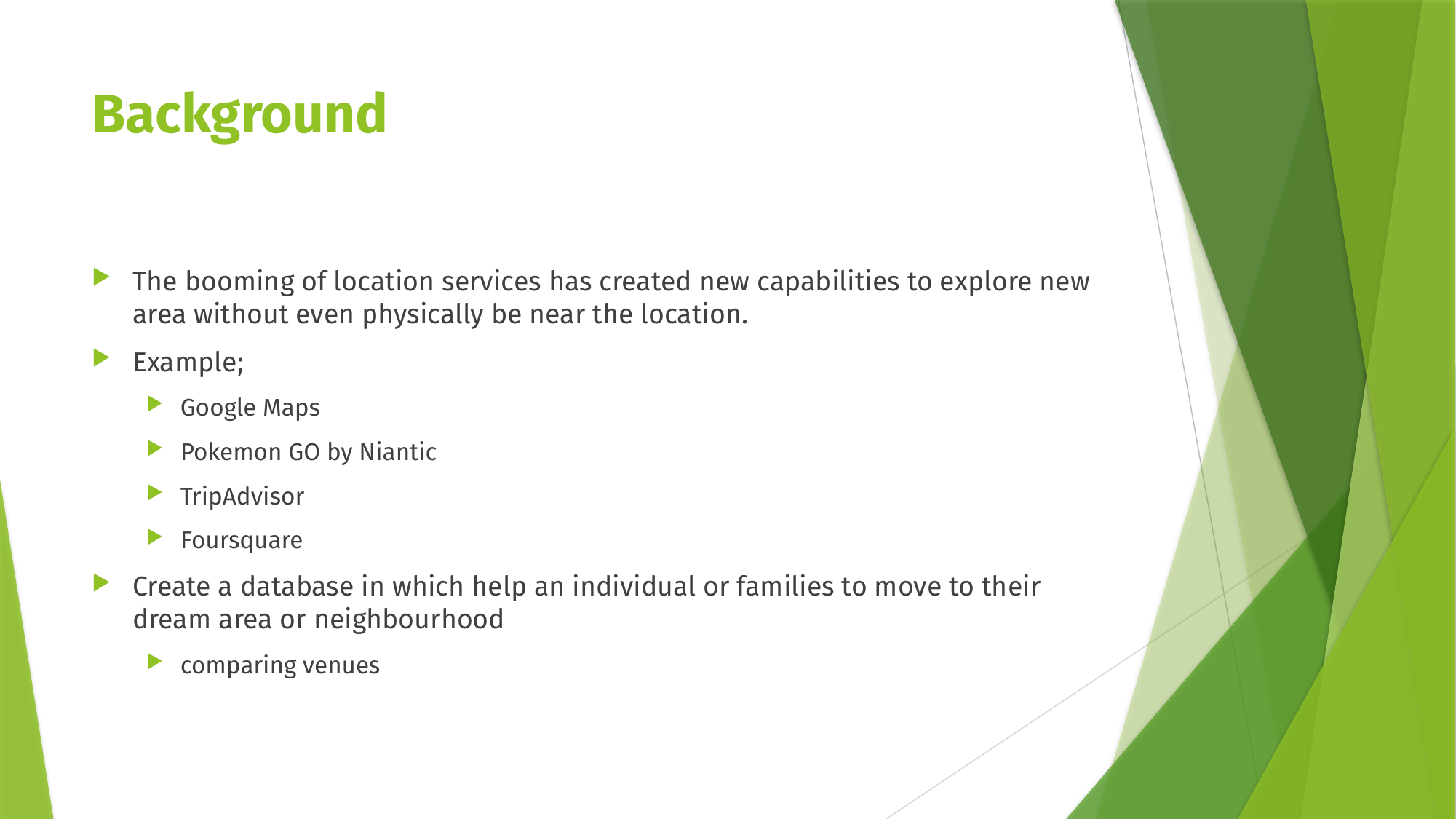

# Background
The booming of location services has created new capabilities to explore new area without even physically be near the location.
Example;
Google Maps
Pokemon GO by Niantic
TripAdvisor
Foursquare
Create a database in which help an individual or families to move to their dream area or neighbourhood
comparing venues